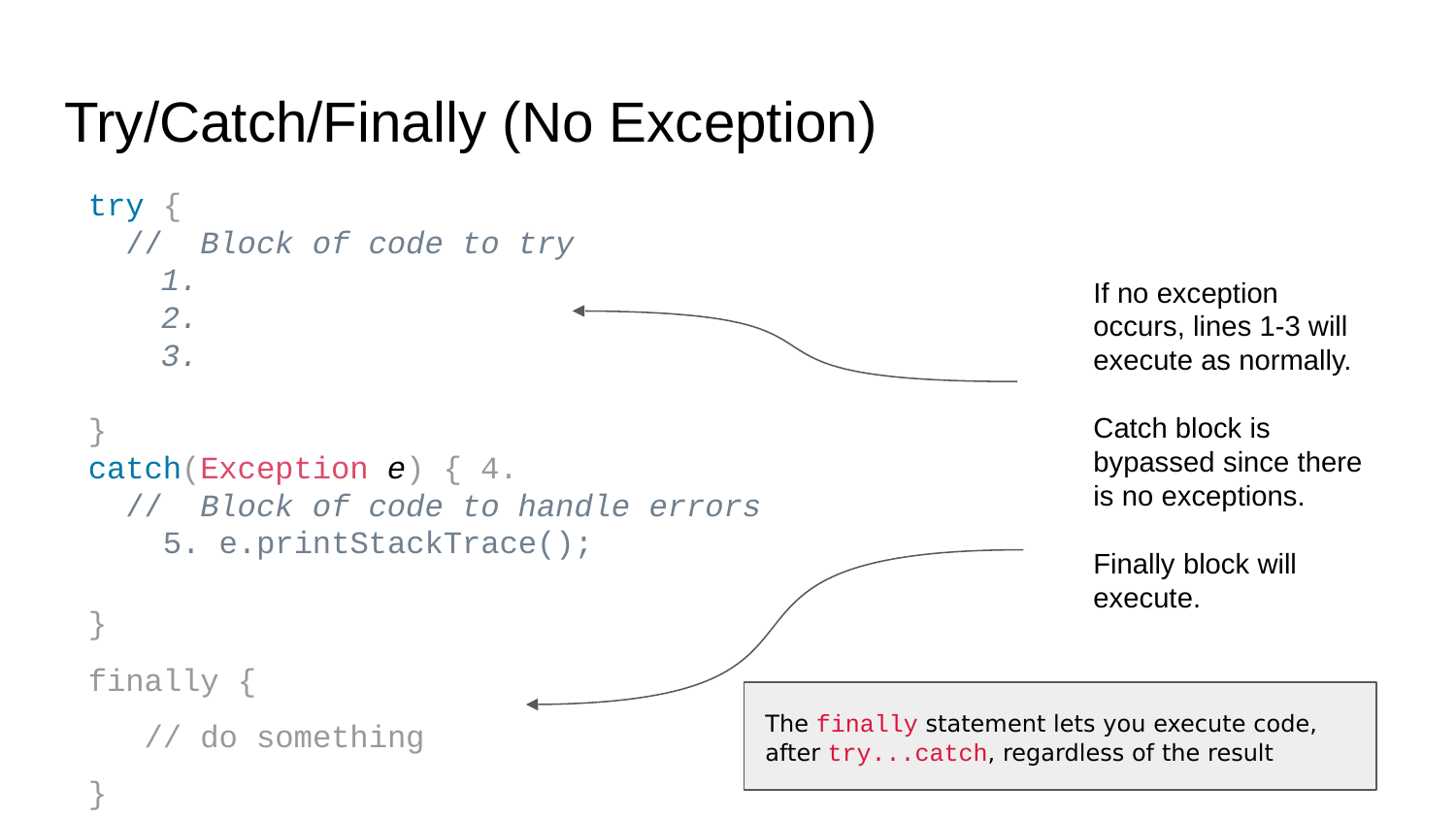

# Try/Catch/Finally (No Exception)
try {
  //  Block of code to try
1.
2.
3.

}
catch(Exception e) { 4.
  //  Block of code to handle errors
    5. e.printStackTrace();
}
finally {
   // do something
}
6. Account acc = new Account();
If no exception occurs, lines 1-3 will execute as normally.
Catch block is bypassed since there is no exceptions.
Finally block will execute.

The finally statement lets you execute code, after try...catch, regardless of the result